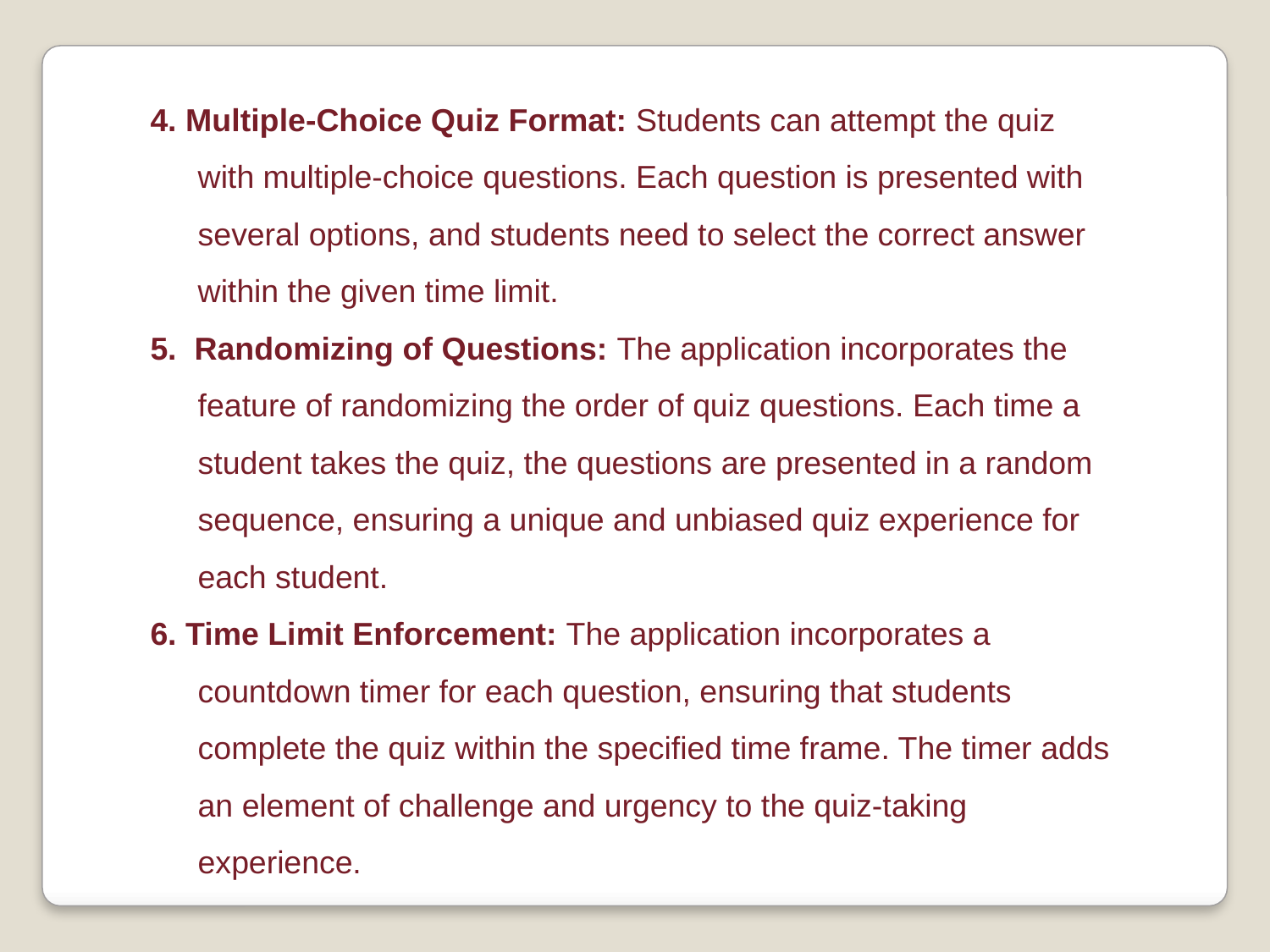

4. Multiple-Choice Quiz Format: Students can attempt the quiz with multiple-choice questions. Each question is presented with several options, and students need to select the correct answer within the given time limit.
5.  Randomizing of Questions: The application incorporates the feature of randomizing the order of quiz questions. Each time a student takes the quiz, the questions are presented in a random sequence, ensuring a unique and unbiased quiz experience for each student.
6. Time Limit Enforcement: The application incorporates a countdown timer for each question, ensuring that students complete the quiz within the specified time frame. The timer adds an element of challenge and urgency to the quiz-taking experience.